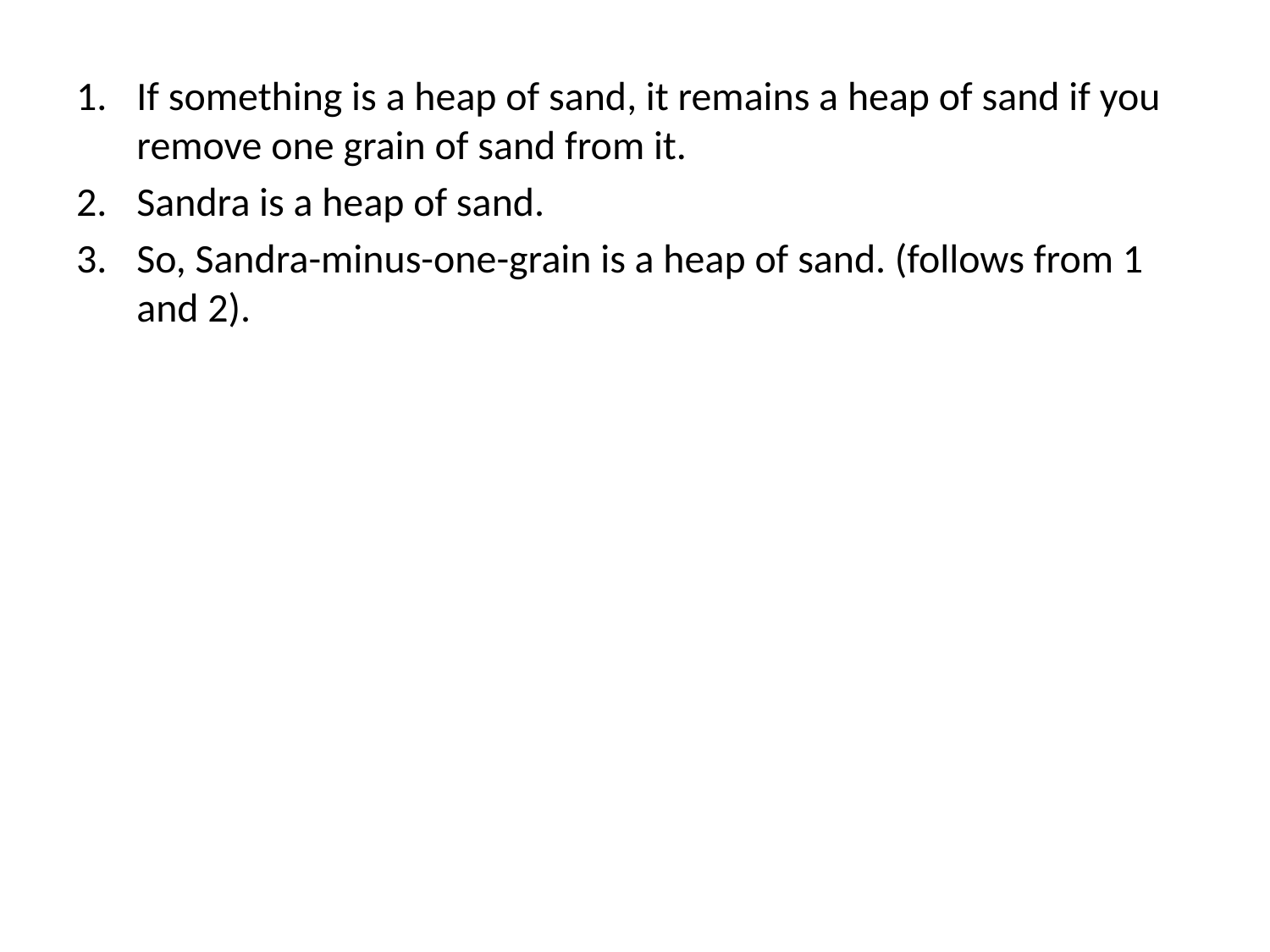

If something is a heap of sand, it remains a heap of sand if you remove one grain of sand from it.
Sandra is a heap of sand.
So, Sandra-minus-one-grain is a heap of sand. (follows from 1 and 2).
So, Sandra-minus-two-grains is a heap of sand. (follows from 1 and 3)
So, Sandra-minus-three-grains is a heap of sand. (follows from 1 and 4)
⋮
1,000,000. So, Sandra-minus-999,998-grains is a heap of 	        sand. (follows from 1 and 999,999)
1,000,001. So, Sandra-minus-999,999-grains is a heap of 	        sand. (follows from 1 and 1,000,000)